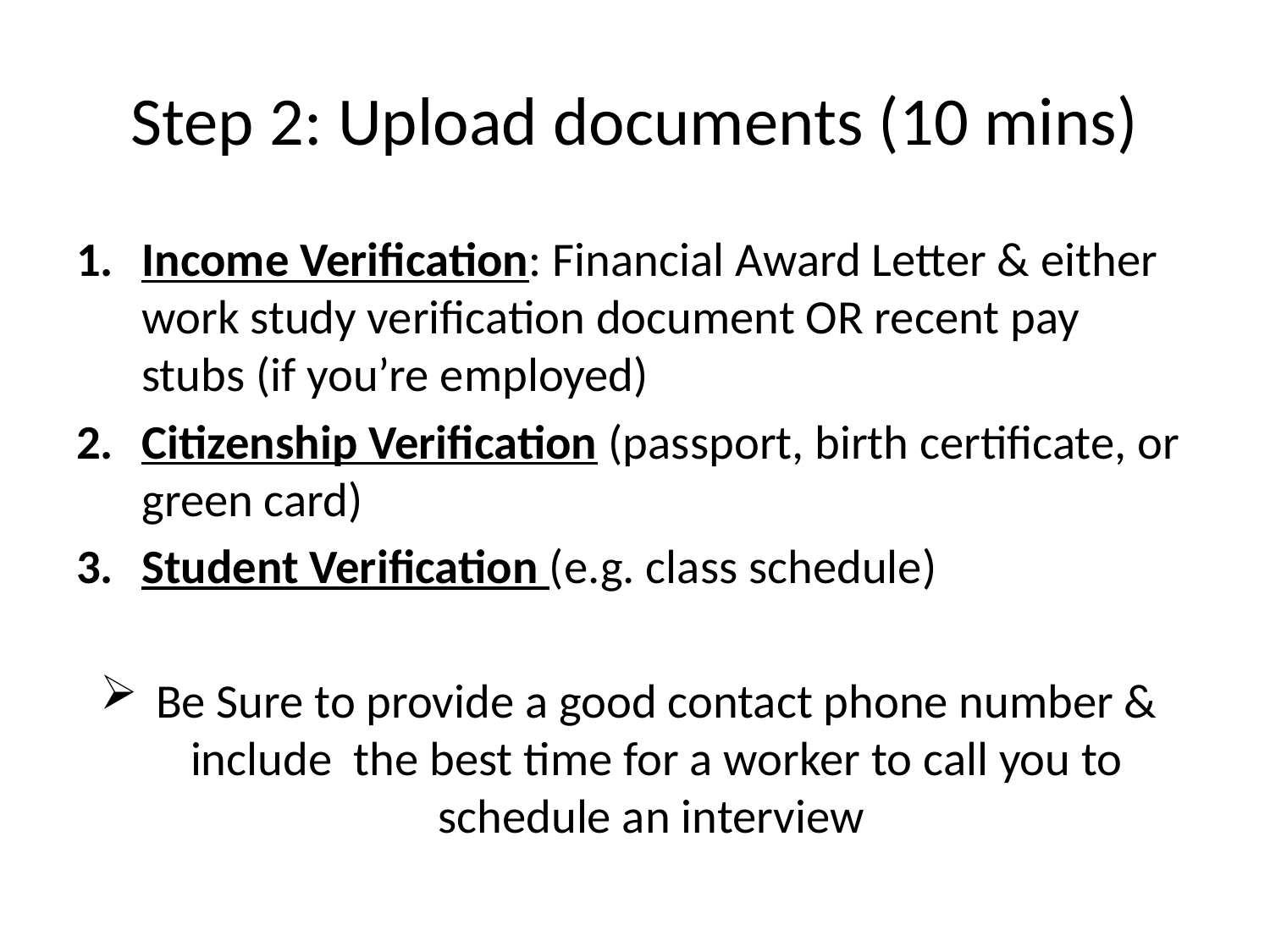

# Step 2: Upload documents (10 mins)
Income Verification: Financial Award Letter & either work study verification document OR recent pay stubs (if you’re employed)
Citizenship Verification (passport, birth certificate, or green card)
Student Verification (e.g. class schedule)

Be Sure to provide a good contact phone number & include  the best time for a worker to call you to schedule an interview